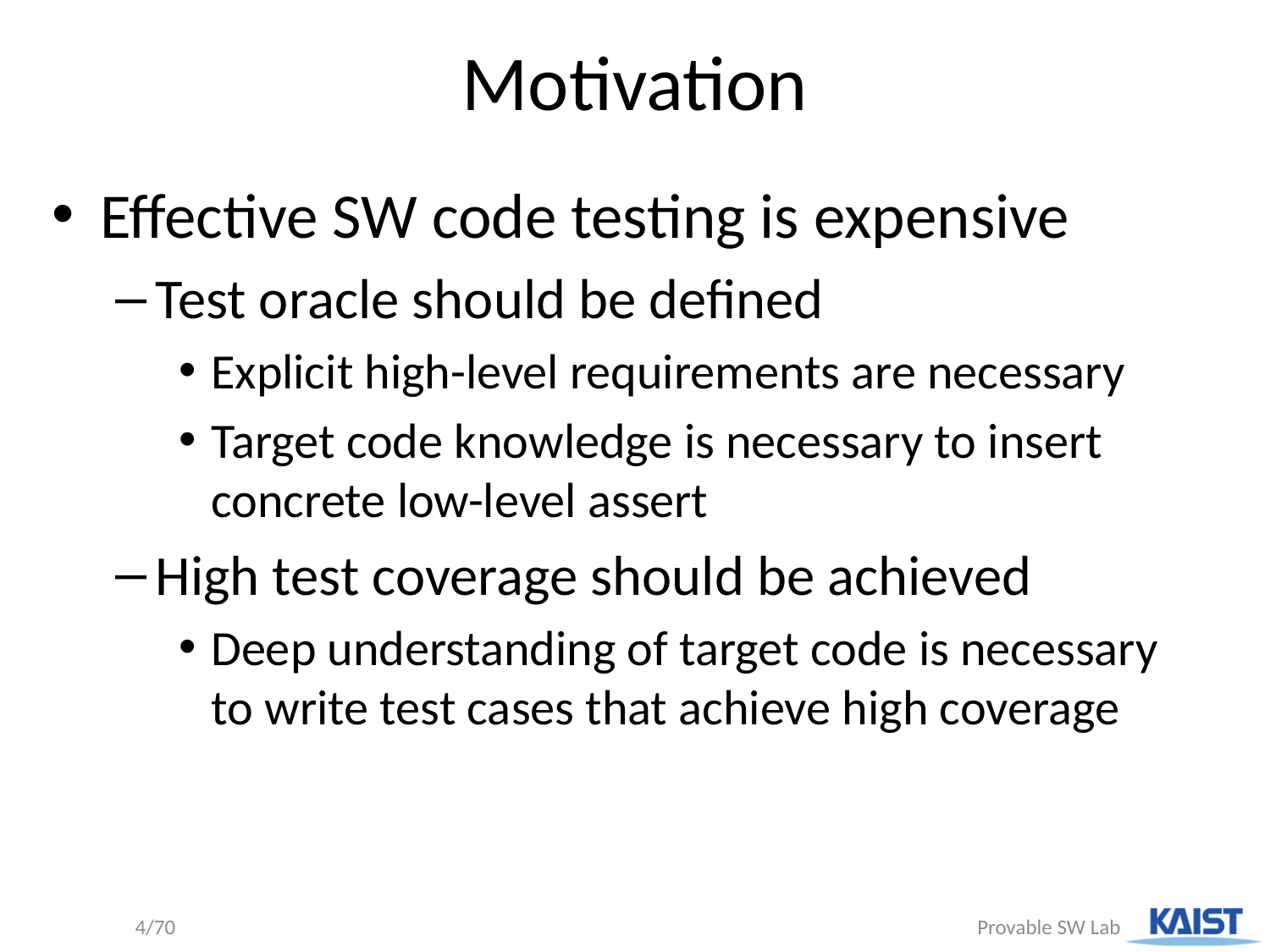

# Motivation
Effective SW code testing is expensive
Test oracle should be defined
Explicit high-level requirements are necessary
Target code knowledge is necessary to insert concrete low-level assert
High test coverage should be achieved
Deep understanding of target code is necessary to write test cases that achieve high coverage

4/70
 Provable SW Lab